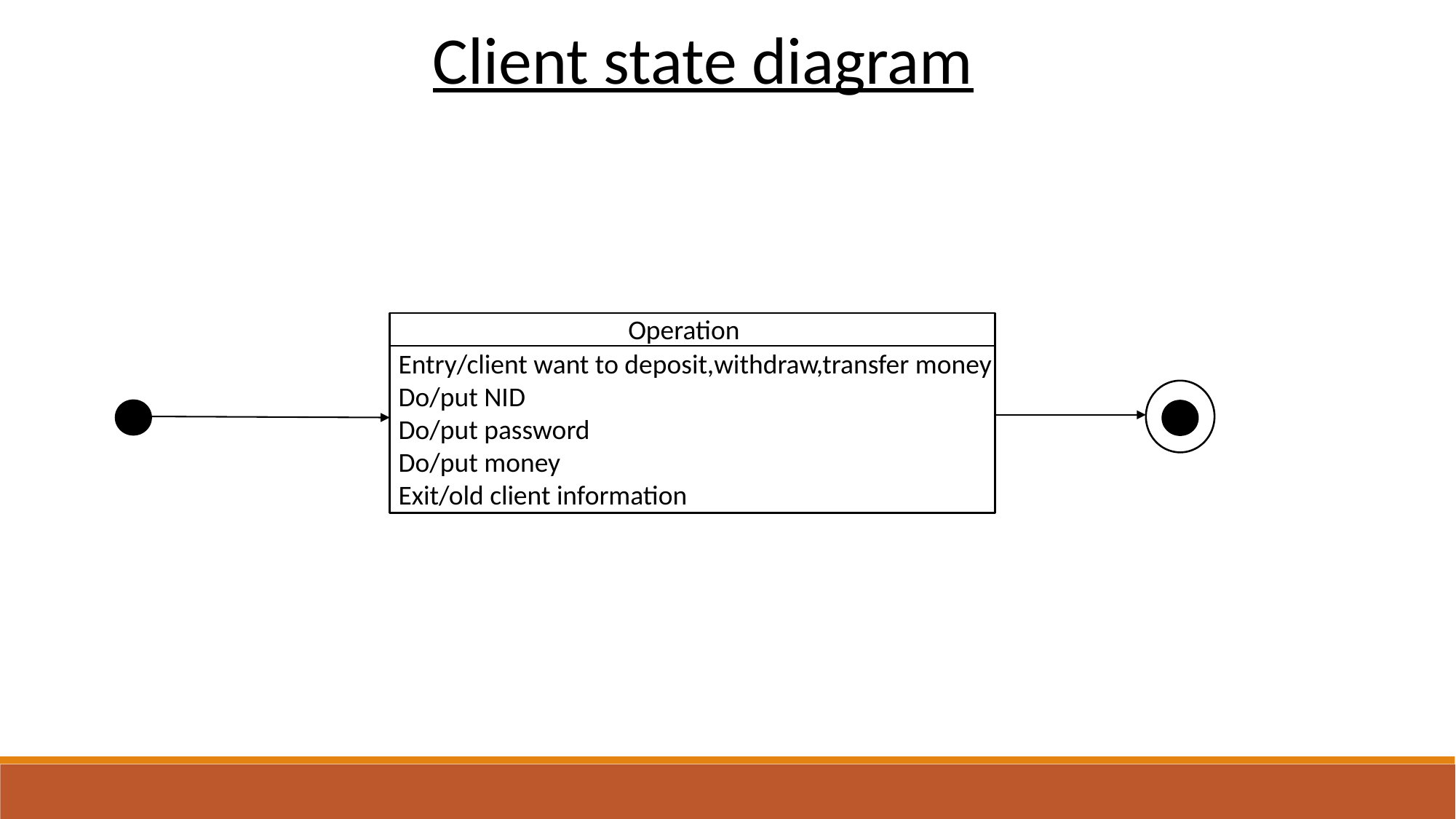

Client state diagram
Operation

Entry/client want to deposit,withdraw,transfer money
Do/put NID
Do/put password
Do/put money
Exit/old client information